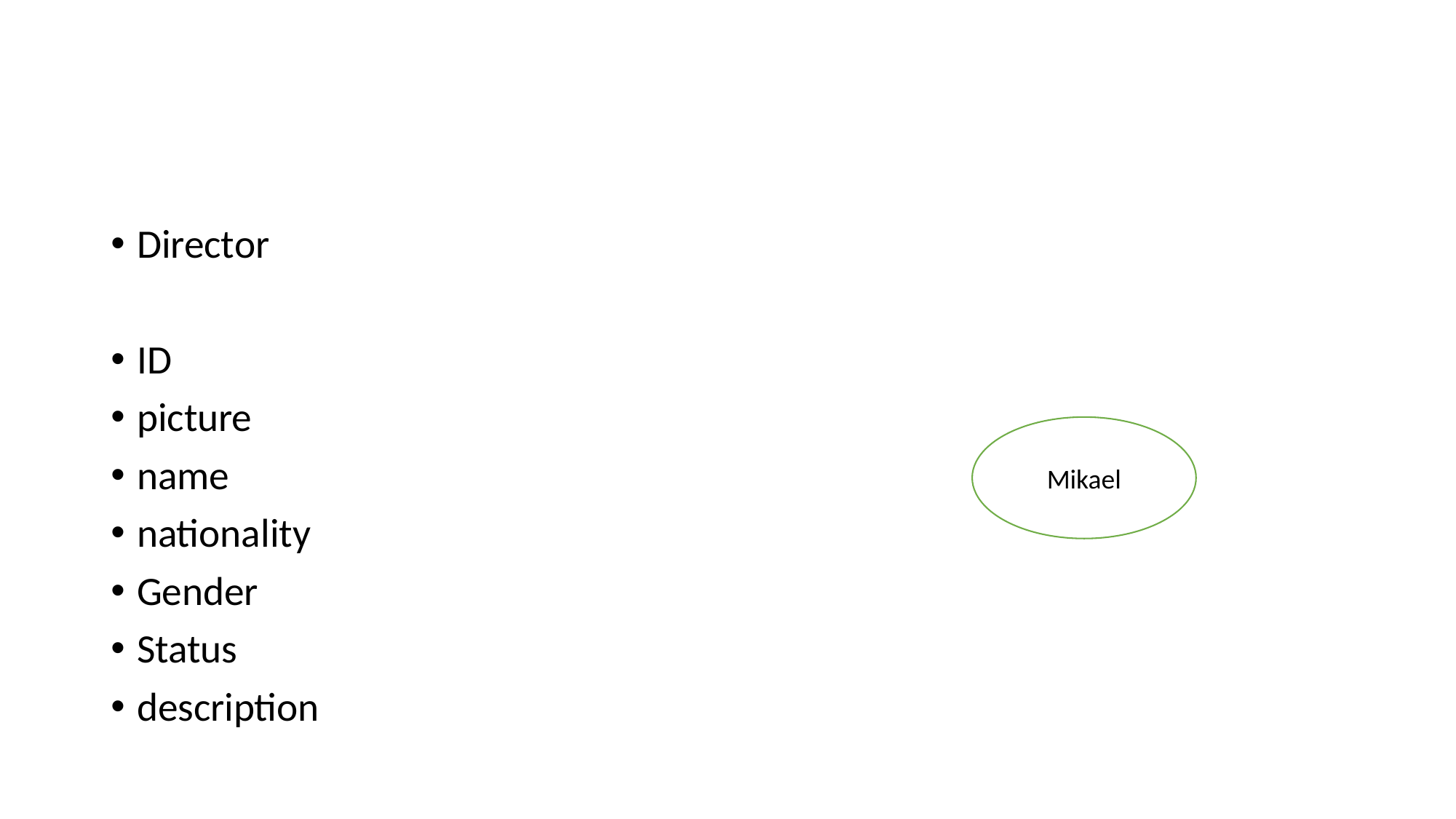

#
Director

ID
picture
name
nationality
Gender
Status
description
Mikael